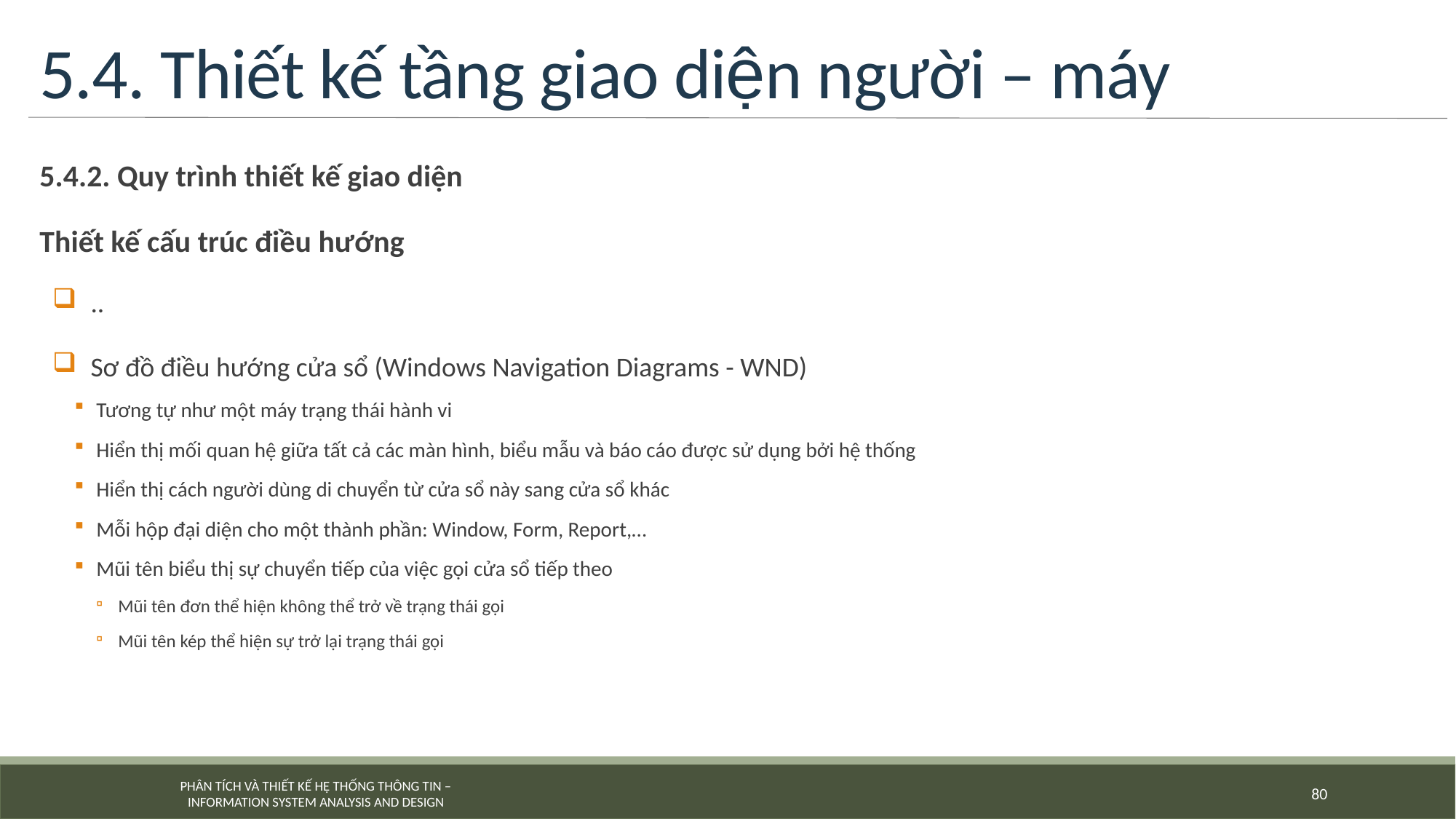

# 5.4. Thiết kế tầng giao diện người – máy
5.4.2. Quy trình thiết kế giao diện
Thiết kế cấu trúc điều hướng
..
Sơ đồ điều hướng cửa sổ (Windows Navigation Diagrams - WND)
Tương tự như một máy trạng thái hành vi
Hiển thị mối quan hệ giữa tất cả các màn hình, biểu mẫu và báo cáo được sử dụng bởi hệ thống
Hiển thị cách người dùng di chuyển từ cửa sổ này sang cửa sổ khác
Mỗi hộp đại diện cho một thành phần: Window, Form, Report,…
Mũi tên biểu thị sự chuyển tiếp của việc gọi cửa sổ tiếp theo
Mũi tên đơn thể hiện không thể trở về trạng thái gọi
Mũi tên kép thể hiện sự trở lại trạng thái gọi
80